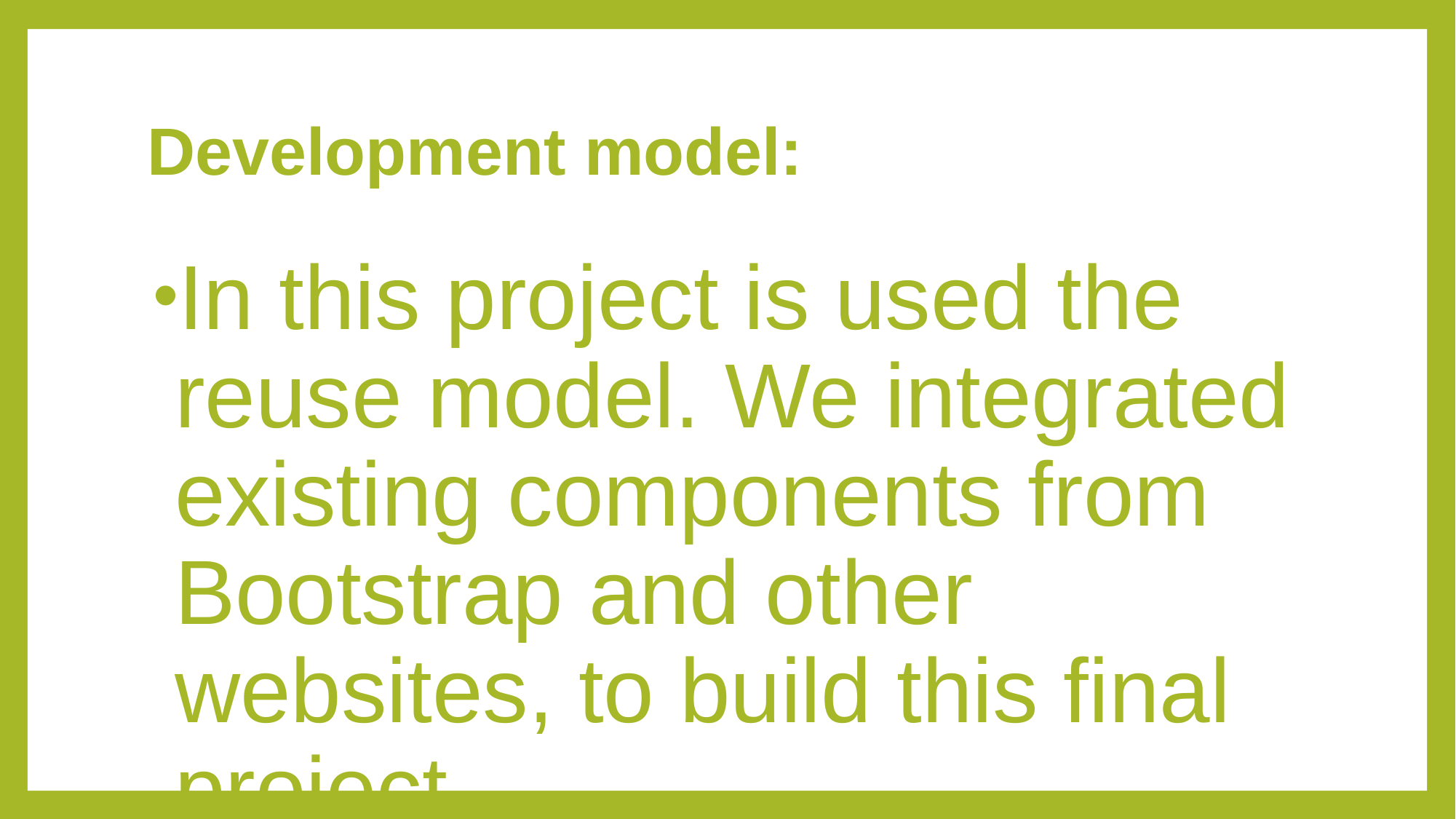

# Development model:
In this project is used the reuse model. We integrated existing components from Bootstrap and other websites, to build this final project.